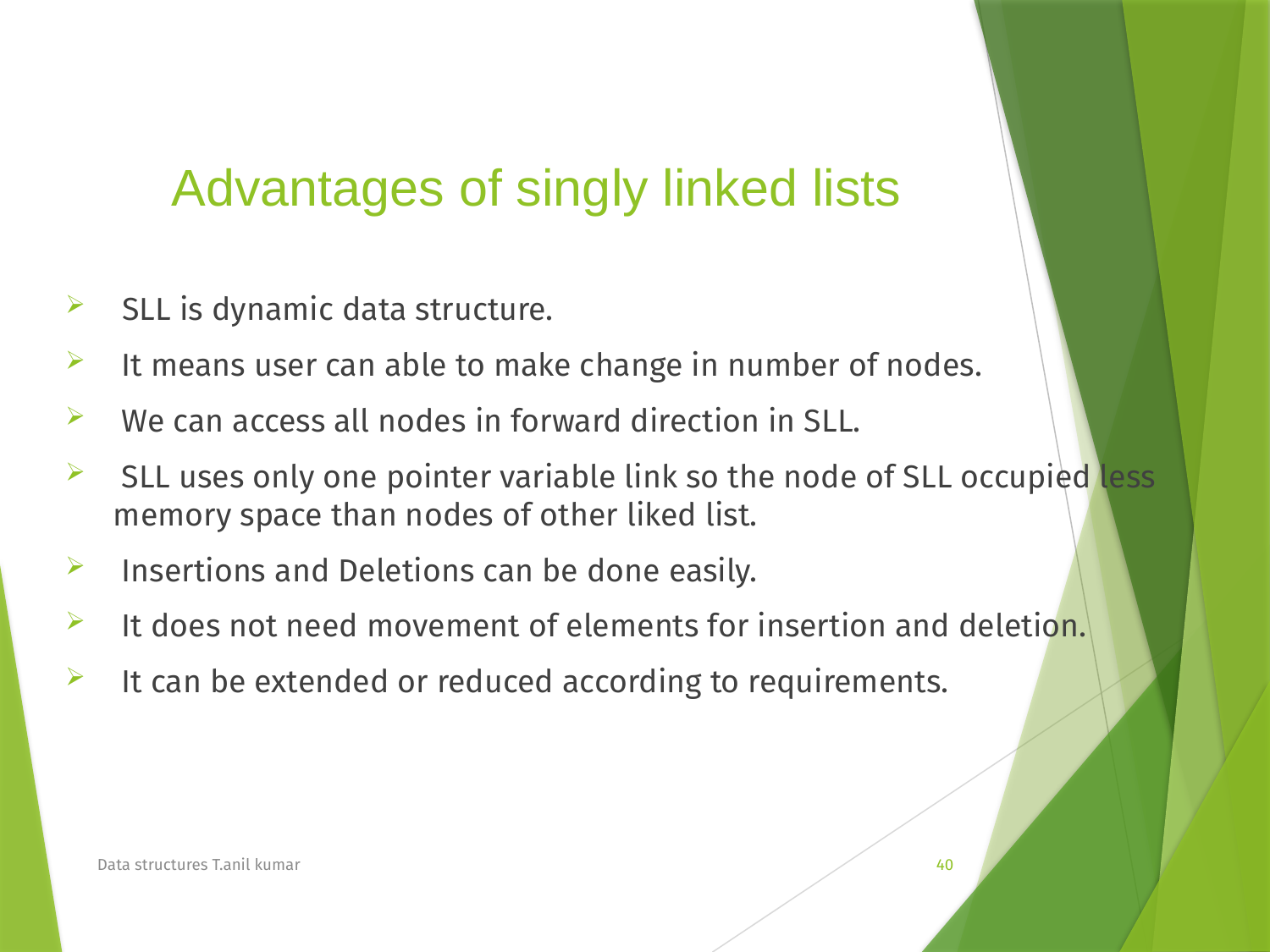

# Advantages of singly linked lists
 SLL is dynamic data structure.
 It means user can able to make change in number of nodes.
 We can access all nodes in forward direction in SLL.
 SLL uses only one pointer variable link so the node of SLL occupied less memory space than nodes of other liked list.
 Insertions and Deletions can be done easily.
 It does not need movement of elements for insertion and deletion.
 It can be extended or reduced according to requirements.

Data structures T.anil kumar
40